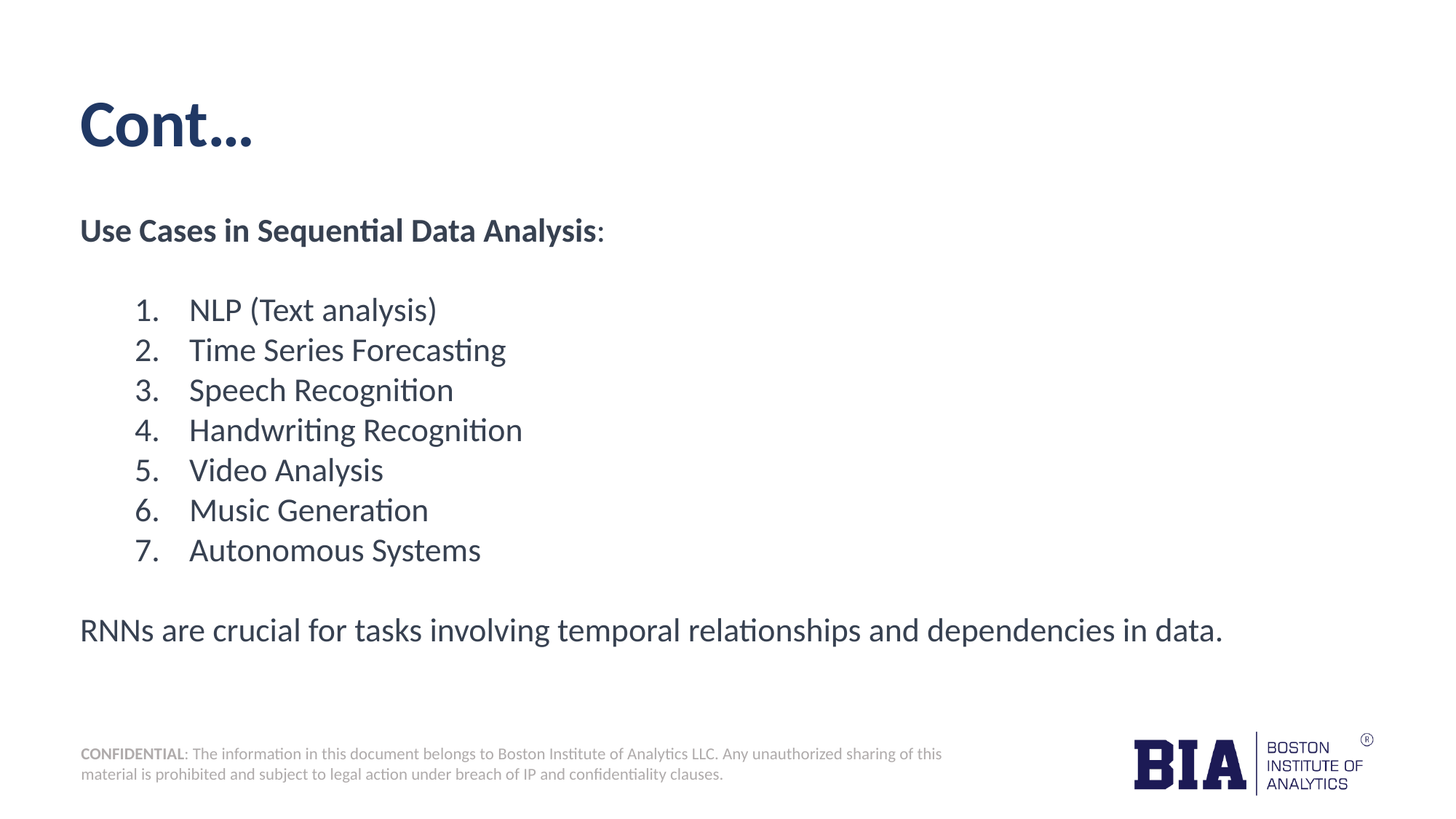

Cont…
Use Cases in Sequential Data Analysis:

NLP (Text analysis)
Time Series Forecasting
Speech Recognition
Handwriting Recognition
Video Analysis
Music Generation
Autonomous Systems

RNNs are crucial for tasks involving temporal relationships and dependencies in data.